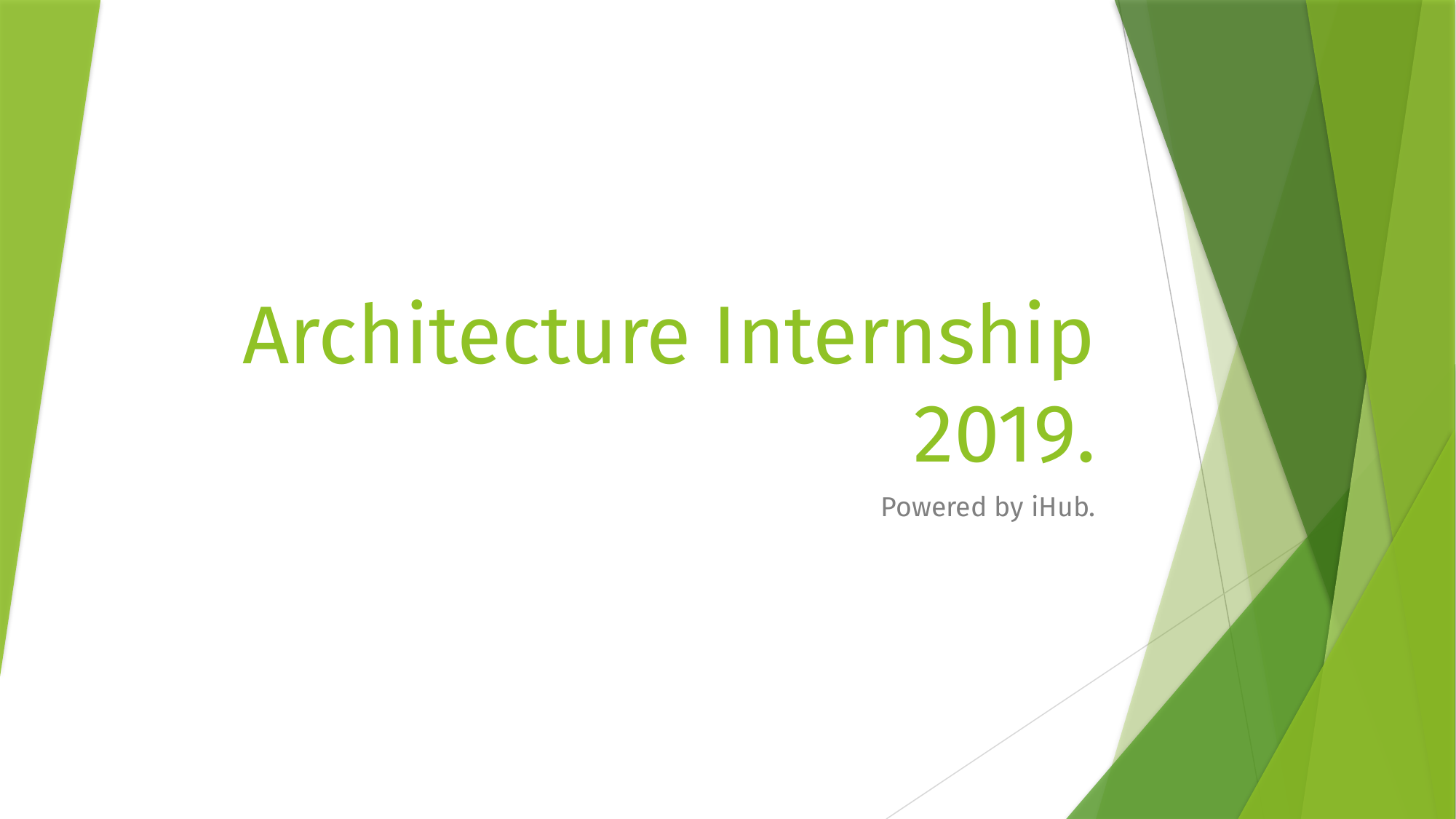

# Architecture Internship 2019.
Powered by iHub.